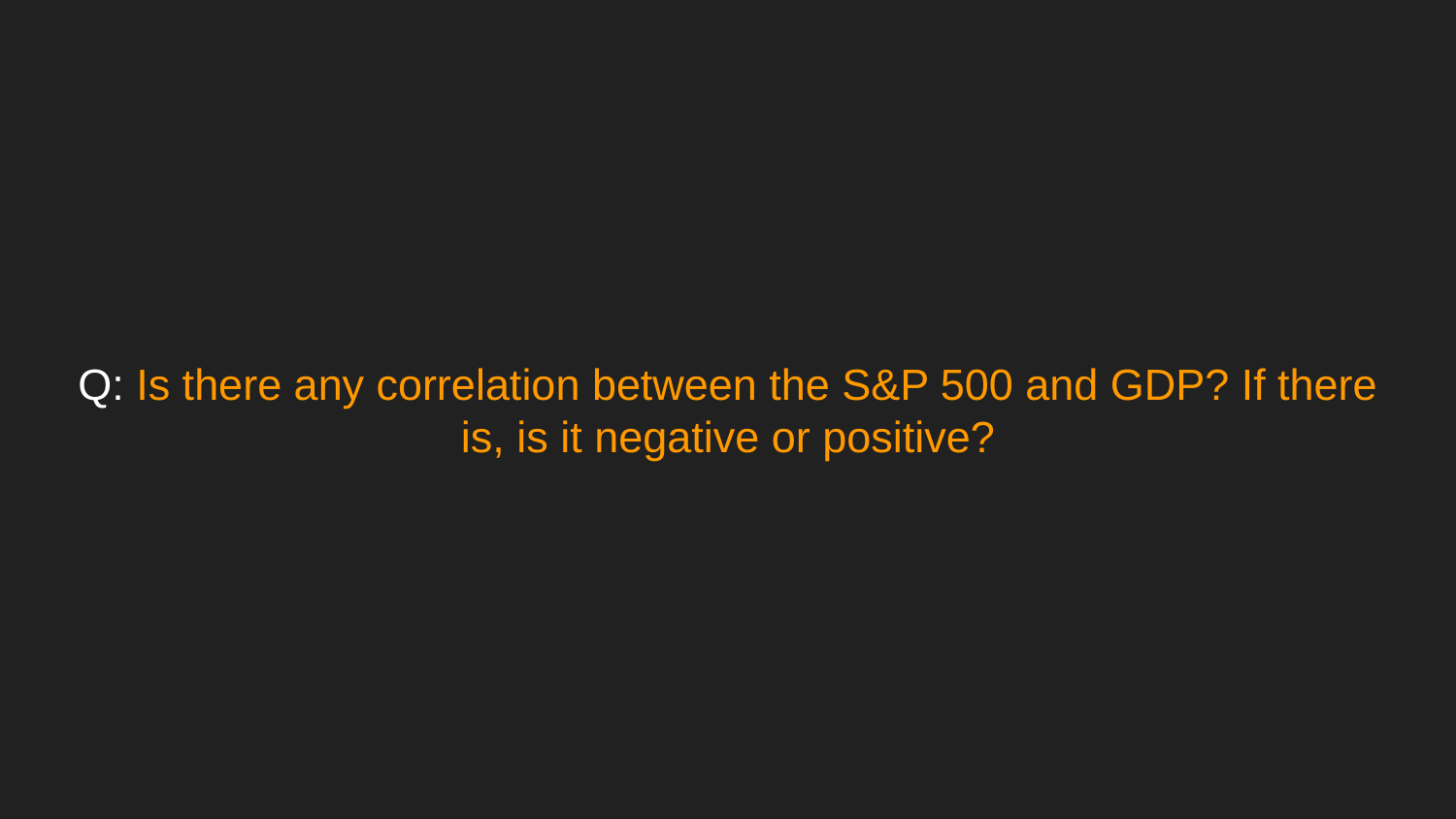

# Q: Is there any correlation between the S&P 500 and GDP? If there is, is it negative or positive?